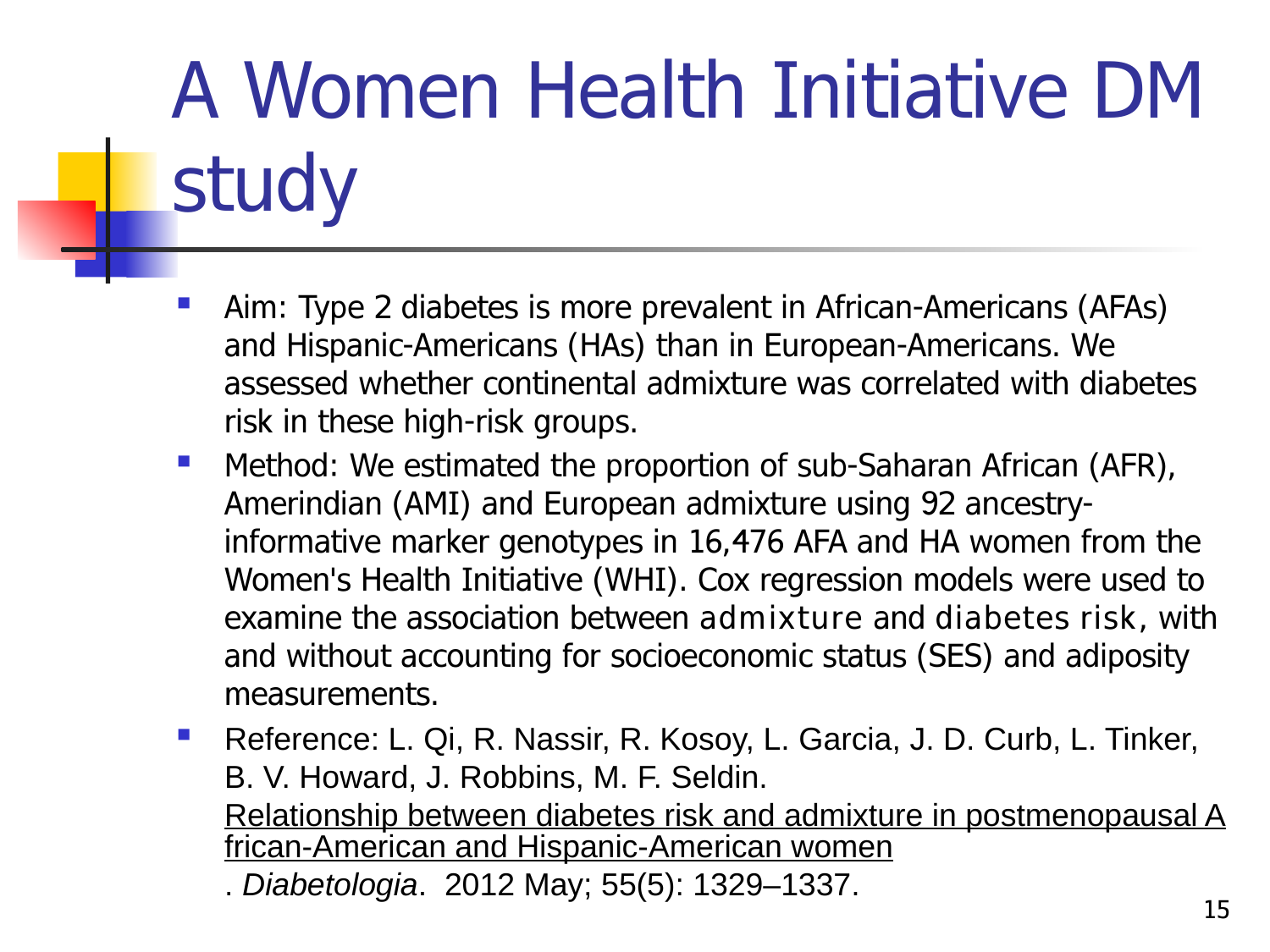

# A Women Health Initiative DM study
Aim: Type 2 diabetes is more prevalent in African-Americans (AFAs) and Hispanic-Americans (HAs) than in European-Americans. We assessed whether continental admixture was correlated with diabetes risk in these high-risk groups.
Method: We estimated the proportion of sub-Saharan African (AFR), Amerindian (AMI) and European admixture using 92 ancestry-informative marker genotypes in 16,476 AFA and HA women from the Women's Health Initiative (WHI). Cox regression models were used to examine the association between admixture and diabetes risk, with and without accounting for socioeconomic status (SES) and adiposity measurements.
Reference: L. Qi, R. Nassir, R. Kosoy, L. Garcia, J. D. Curb, L. Tinker, B. V. Howard, J. Robbins, M. F. Seldin. Relationship between diabetes risk and admixture in postmenopausal African-American and Hispanic-American women. Diabetologia.  2012 May; 55(5): 1329–1337.

15